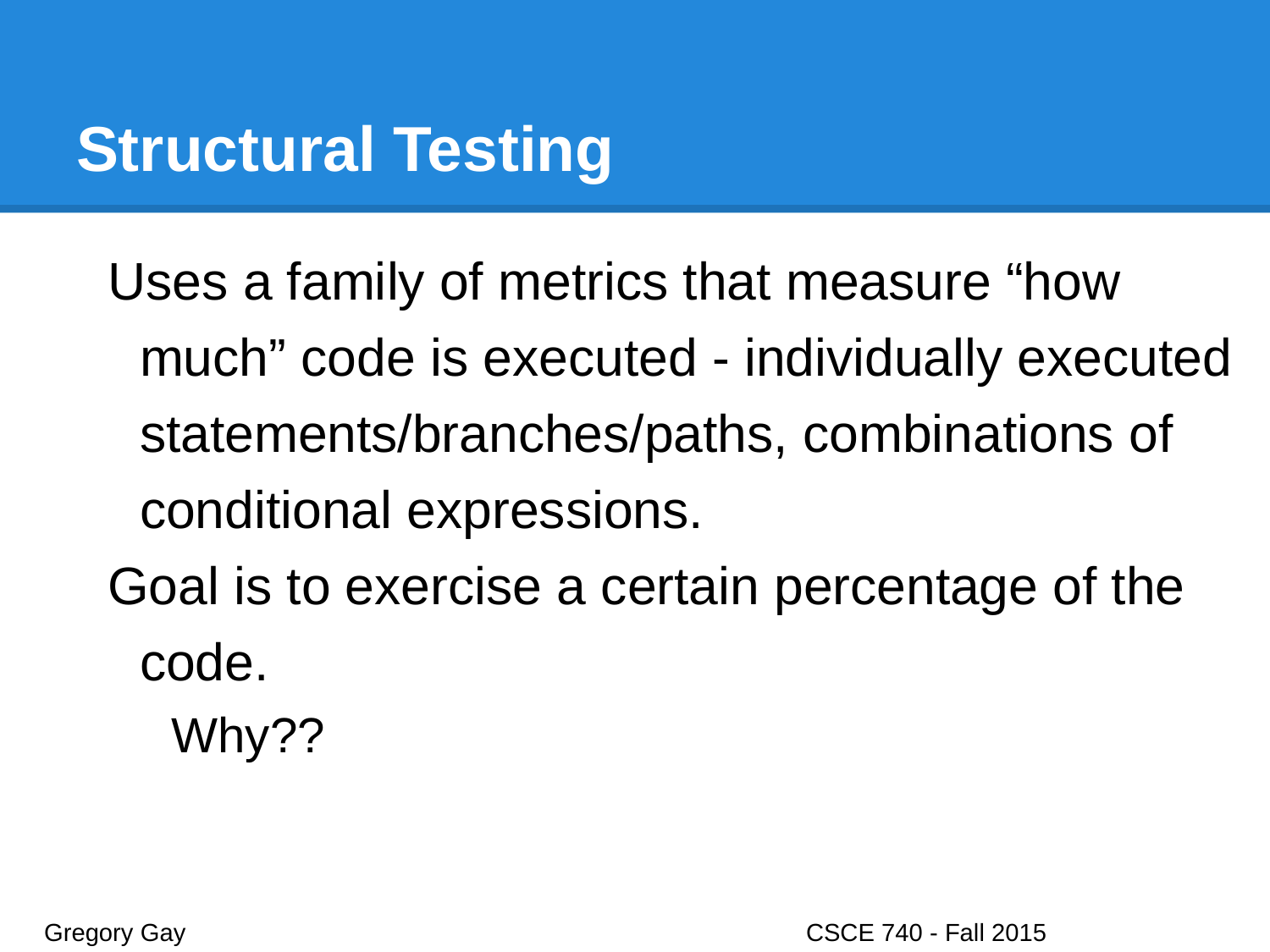

# Structural Testing
Uses a family of metrics that measure “how much” code is executed - individually executed statements/branches/paths, combinations of conditional expressions.
Goal is to exercise a certain percentage of the code.
Why??
Gregory Gay					CSCE 740 - Fall 2015								4